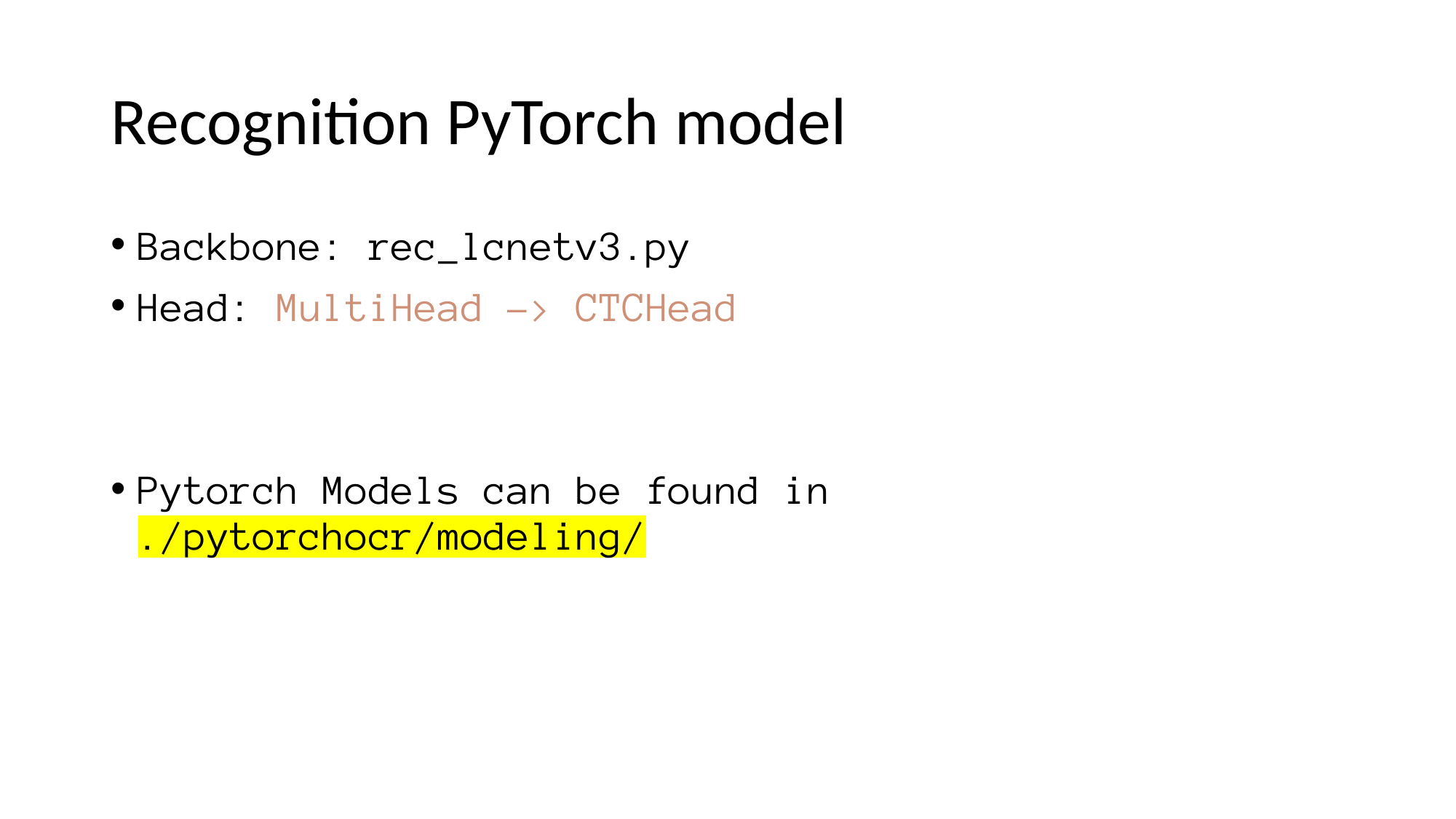

# Recognition PyTorch model
Backbone: rec_lcnetv3.py
Head: MultiHead -> CTCHead

Pytorch Models can be found in ./pytorchocr/modeling/